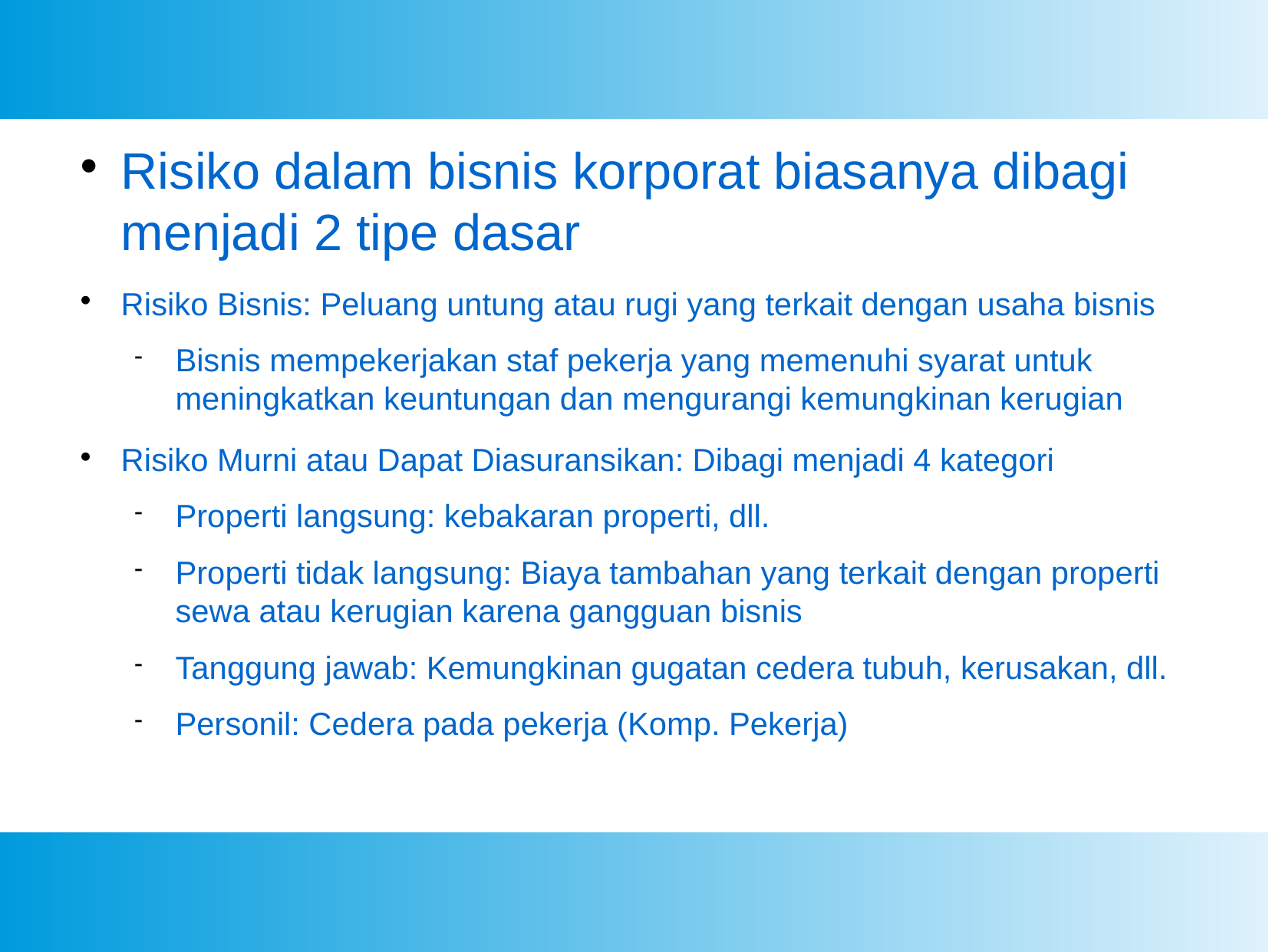

Risiko dalam bisnis korporat biasanya dibagi menjadi 2 tipe dasar
Risiko Bisnis: Peluang untung atau rugi yang terkait dengan usaha bisnis
Bisnis mempekerjakan staf pekerja yang memenuhi syarat untuk meningkatkan keuntungan dan mengurangi kemungkinan kerugian
Risiko Murni atau Dapat Diasuransikan: Dibagi menjadi 4 kategori
Properti langsung: kebakaran properti, dll.
Properti tidak langsung: Biaya tambahan yang terkait dengan properti sewa atau kerugian karena gangguan bisnis
Tanggung jawab: Kemungkinan gugatan cedera tubuh, kerusakan, dll.
Personil: Cedera pada pekerja (Komp. Pekerja)